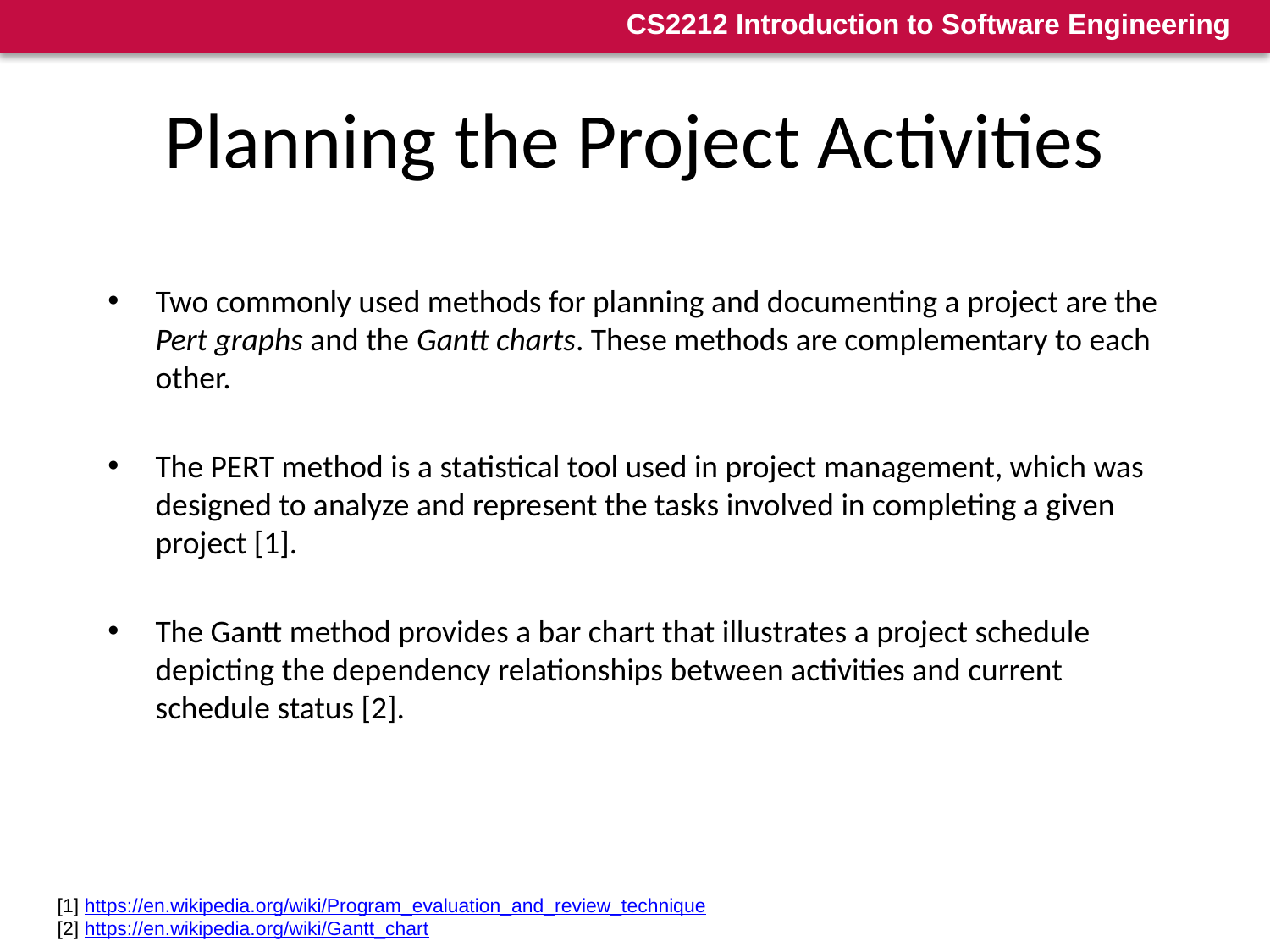

# Planning the Project Activities
Two commonly used methods for planning and documenting a project are the Pert graphs and the Gantt charts. These methods are complementary to each other.

The PERT method is a statistical tool used in project management, which was designed to analyze and represent the tasks involved in completing a given project [1].

The Gantt method provides a bar chart that illustrates a project schedule depicting the dependency relationships between activities and current schedule status [2].
[1] https://en.wikipedia.org/wiki/Program_evaluation_and_review_technique
[2] https://en.wikipedia.org/wiki/Gantt_chart